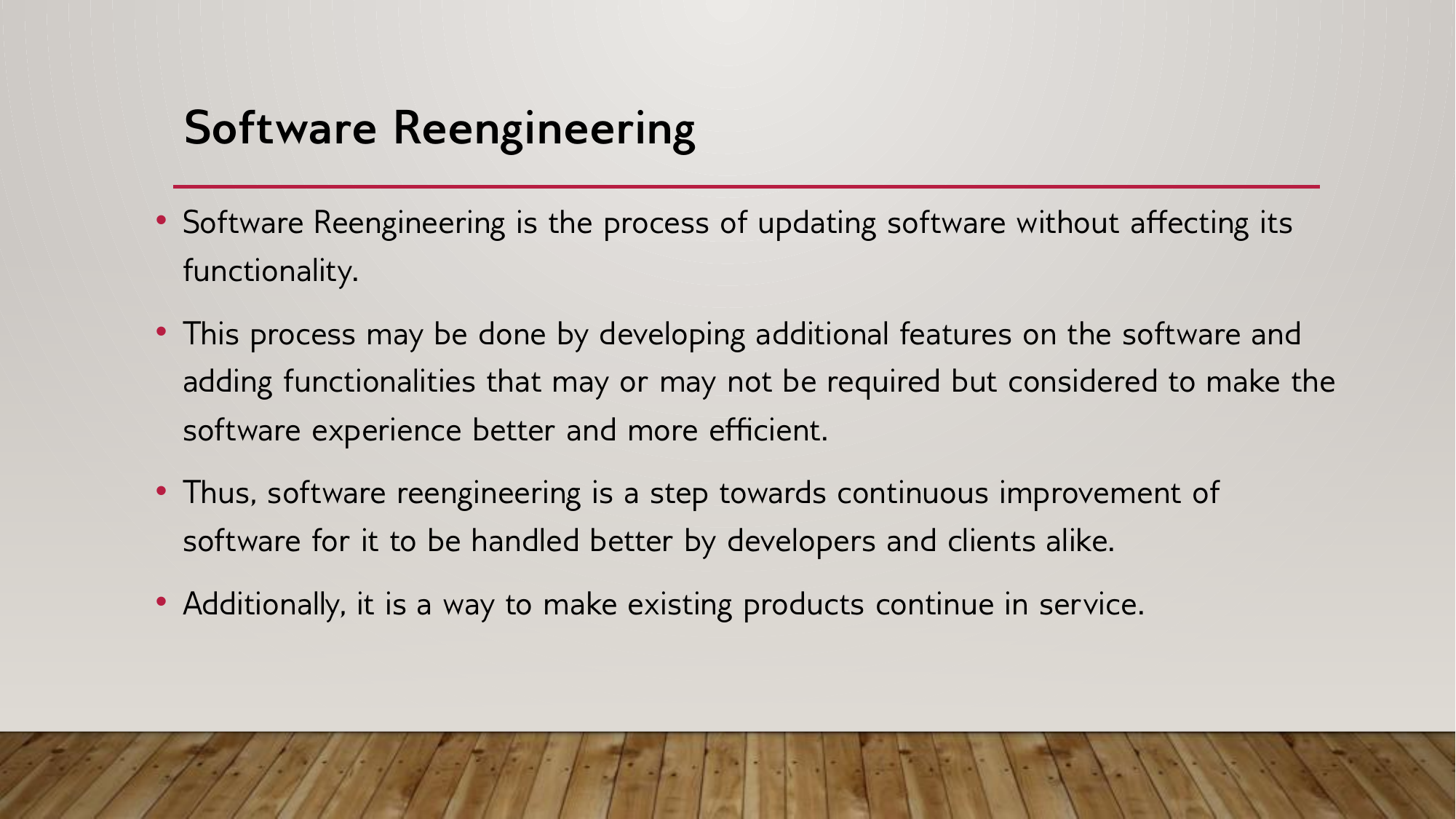

# Software Reengineering
Software Reengineering is the process of updating software without affecting its functionality.
This process may be done by developing additional features on the software and adding functionalities that may or may not be required but considered to make the software experience better and more efficient.
Thus, software reengineering is a step towards continuous improvement of software for it to be handled better by developers and clients alike.
Additionally, it is a way to make existing products continue in service.